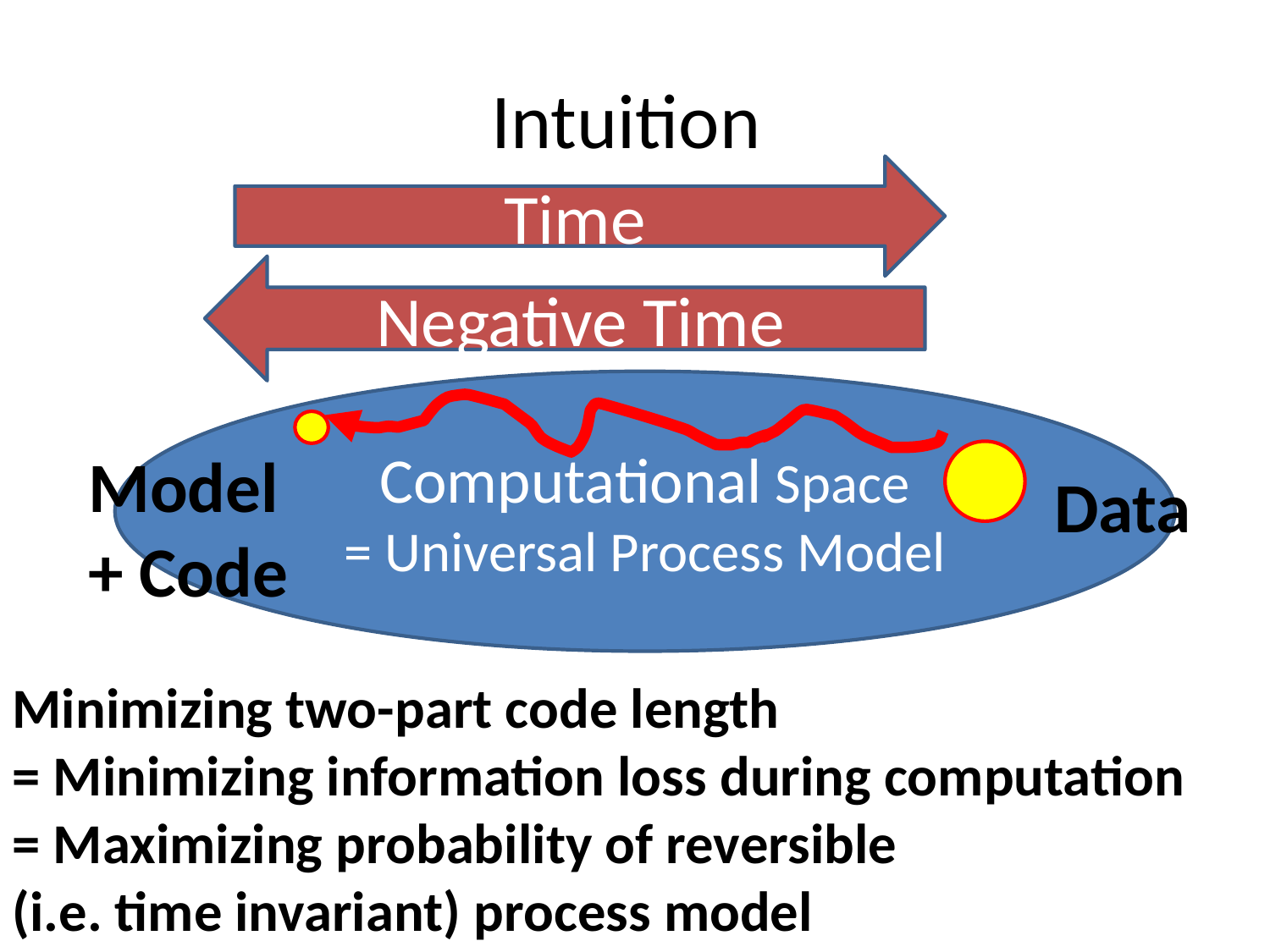

# Intuition

Time
Negative Time
Computational Space
= Universal Process Model

Model
+ Code

Data
Minimizing two-part code length
= Minimizing information loss during computation
= Maximizing probability of reversible
(i.e. time invariant) process model